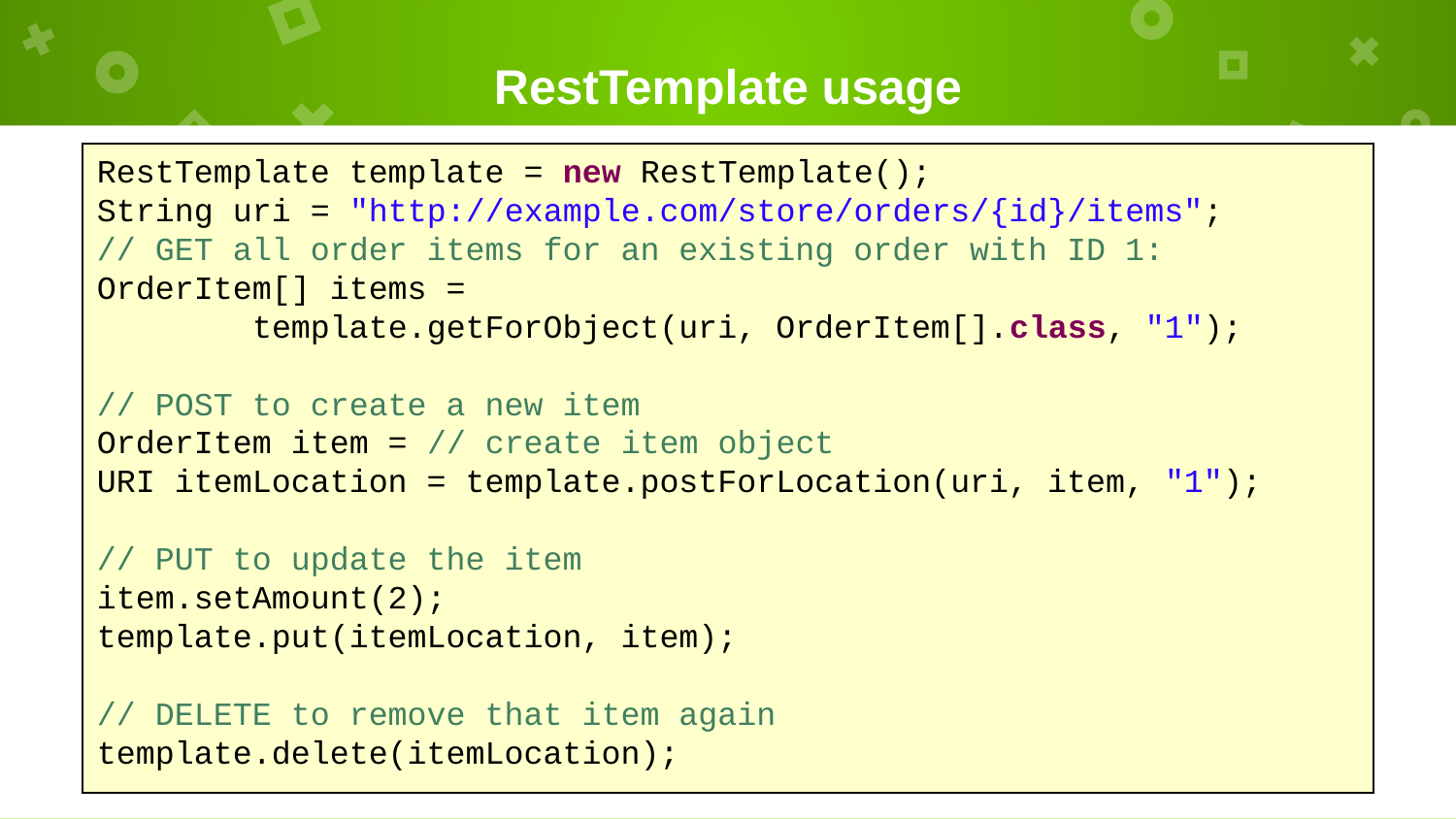

# RestTemplate usage
RestTemplate template = new RestTemplate();
String uri = "http://example.com/store/orders/{id}/items";
// GET all order items for an existing order with ID 1:
OrderItem[] items =
        template.getForObject(uri, OrderItem[].class, "1");

// POST to create a new item
OrderItem item = // create item object
URI itemLocation = template.postForLocation(uri, item, "1");

// PUT to update the item
item.setAmount(2);
template.put(itemLocation, item);

// DELETE to remove that item again
template.delete(itemLocation);